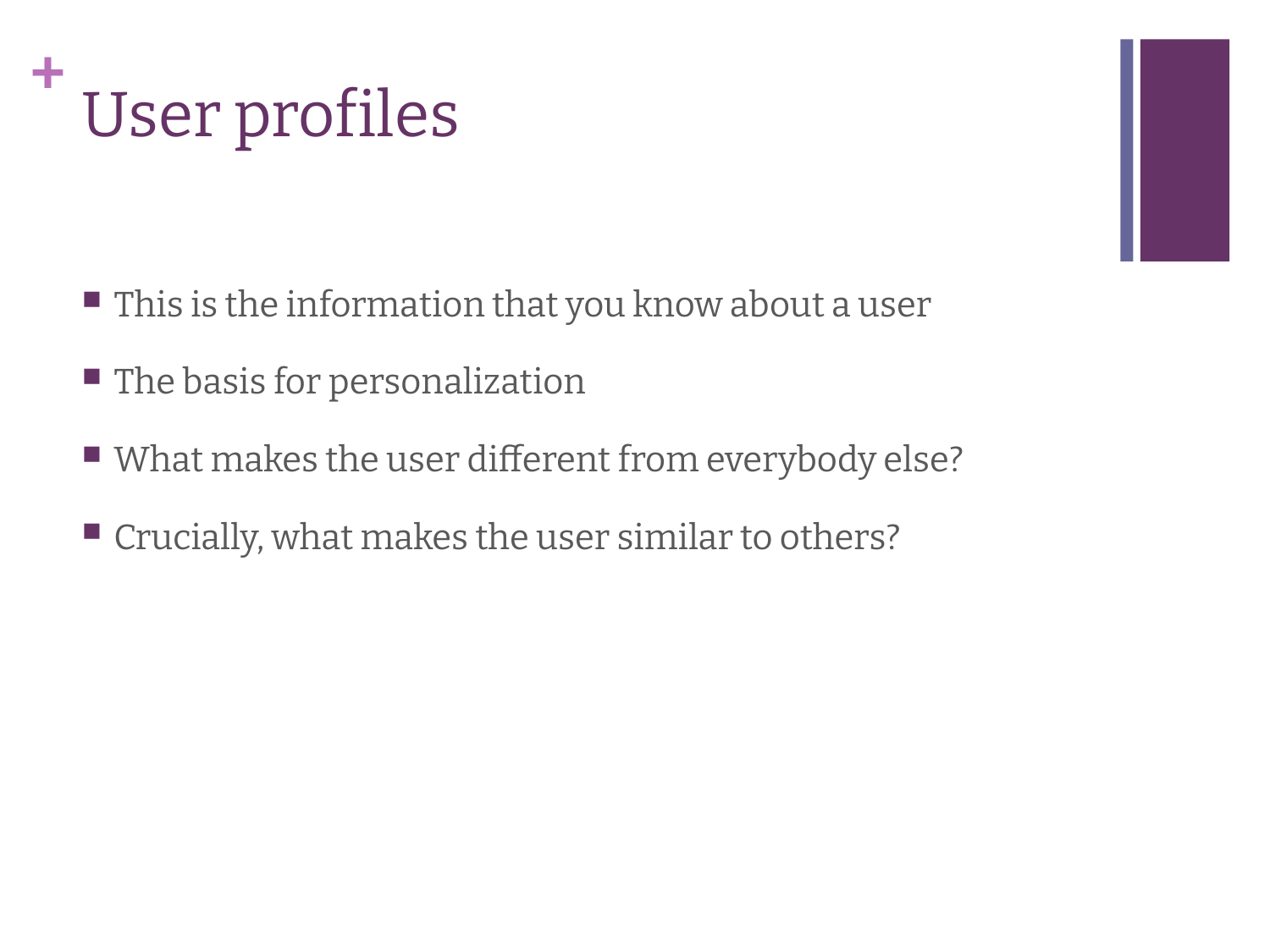

# User profiles
This is the information that you know about a user
The basis for personalization
What makes the user different from everybody else?
Crucially, what makes the user similar to others?